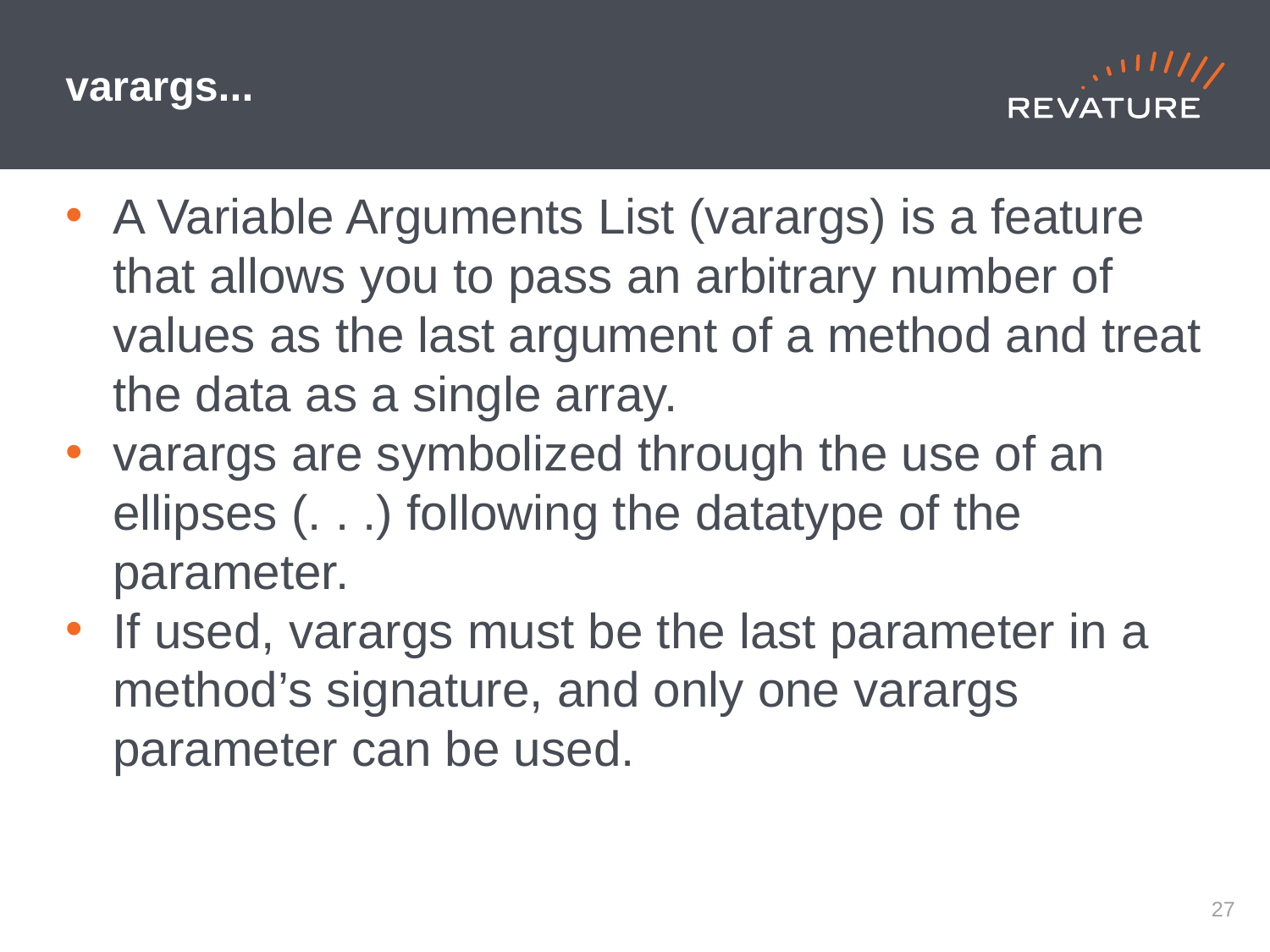

# varargs...
A Variable Arguments List (varargs) is a feature that allows you to pass an arbitrary number of values as the last argument of a method and treat the data as a single array.
varargs are symbolized through the use of an ellipses (. . .) following the datatype of the parameter.
If used, varargs must be the last parameter in a method’s signature, and only one varargs parameter can be used.
27